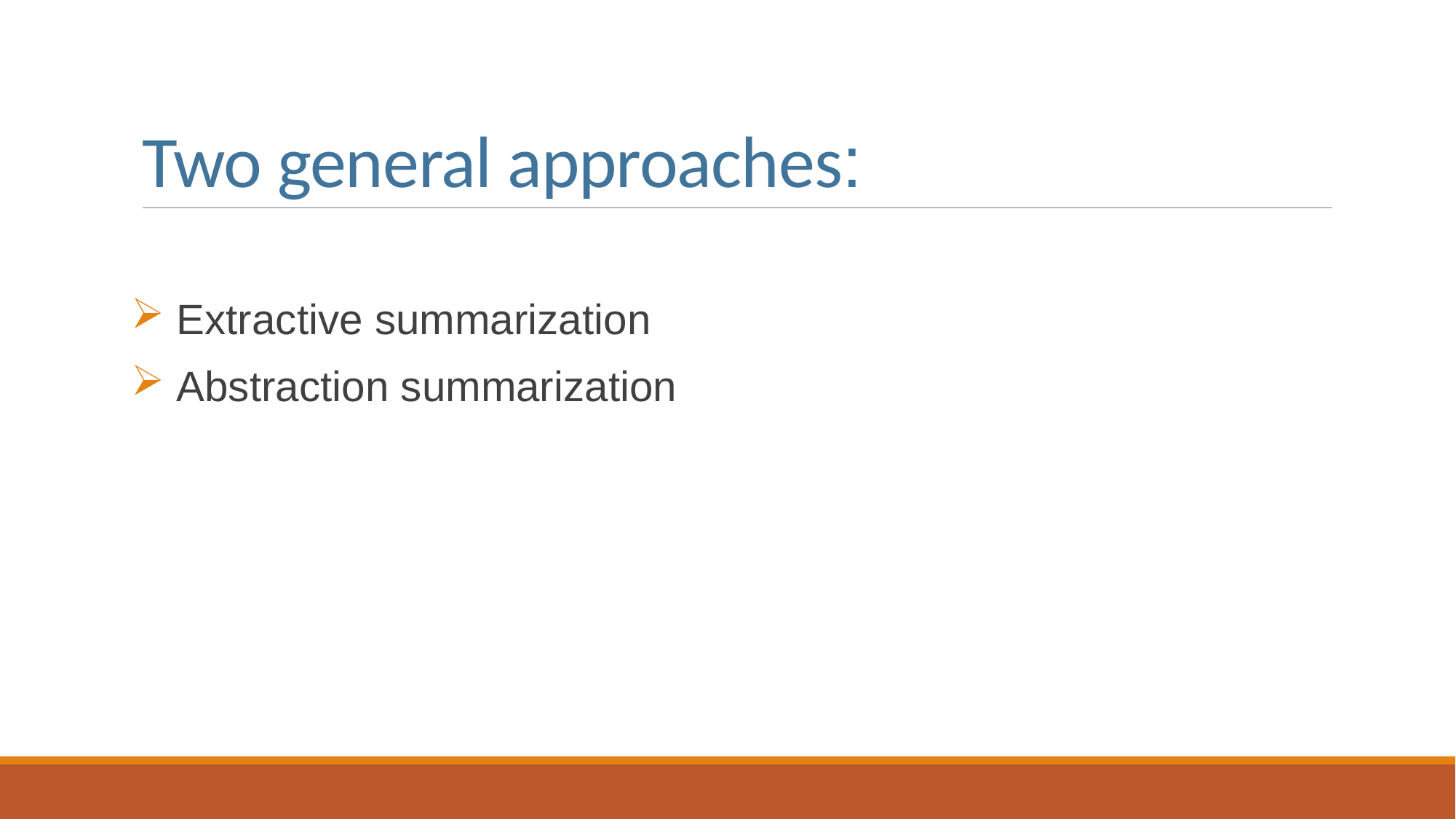

# Two general approaches:

 Extractive summarization
 Abstraction summarization